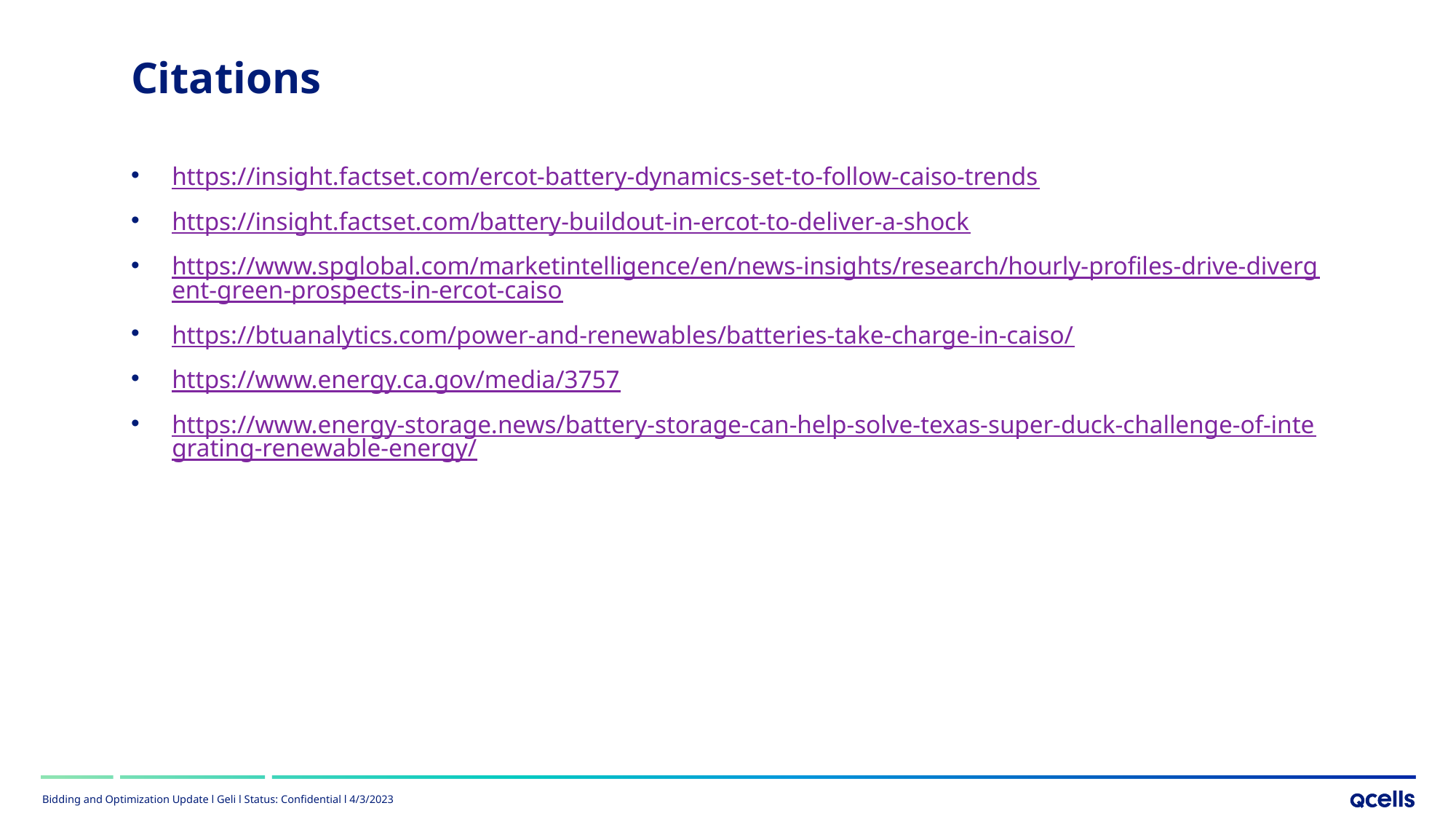

Citations
https://insight.factset.com/ercot-battery-dynamics-set-to-follow-caiso-trends
https://insight.factset.com/battery-buildout-in-ercot-to-deliver-a-shock
https://www.spglobal.com/marketintelligence/en/news-insights/research/hourly-profiles-drive-divergent-green-prospects-in-ercot-caiso
https://btuanalytics.com/power-and-renewables/batteries-take-charge-in-caiso/
https://www.energy.ca.gov/media/3757
https://www.energy-storage.news/battery-storage-can-help-solve-texas-super-duck-challenge-of-integrating-renewable-energy/